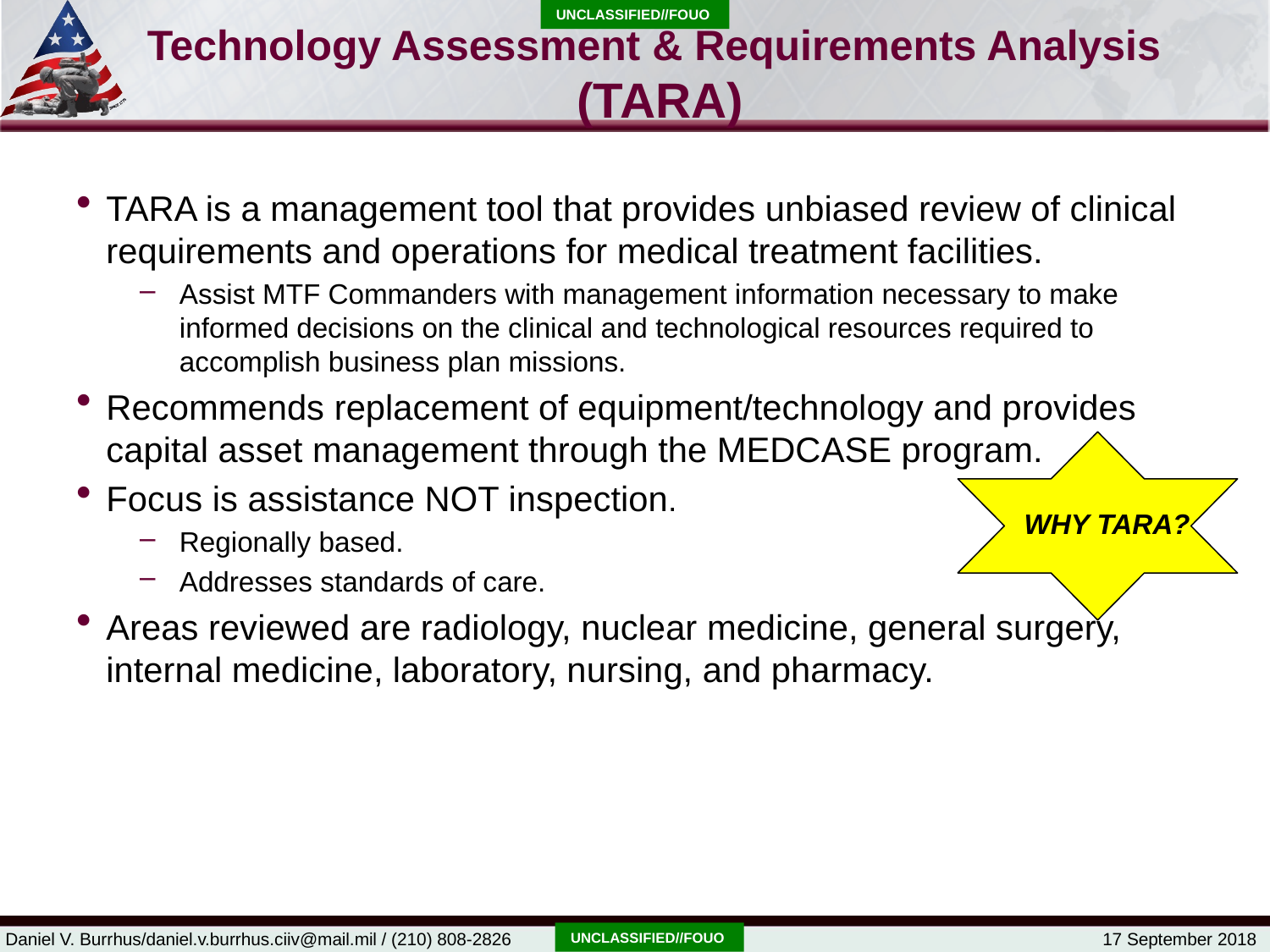

Unclassified//FOUO
# Technology Assessment & Requirements Analysis (TARA)
TARA is a management tool that provides unbiased review of clinical requirements and operations for medical treatment facilities.
Assist MTF Commanders with management information necessary to make informed decisions on the clinical and technological resources required to accomplish business plan missions.
Recommends replacement of equipment/technology and provides capital asset management through the MEDCASE program.
Focus is assistance NOT inspection.
Regionally based.
Addresses standards of care.
Areas reviewed are radiology, nuclear medicine, general surgery, internal medicine, laboratory, nursing, and pharmacy.

WHY TARA?
Unclassified//FOUO